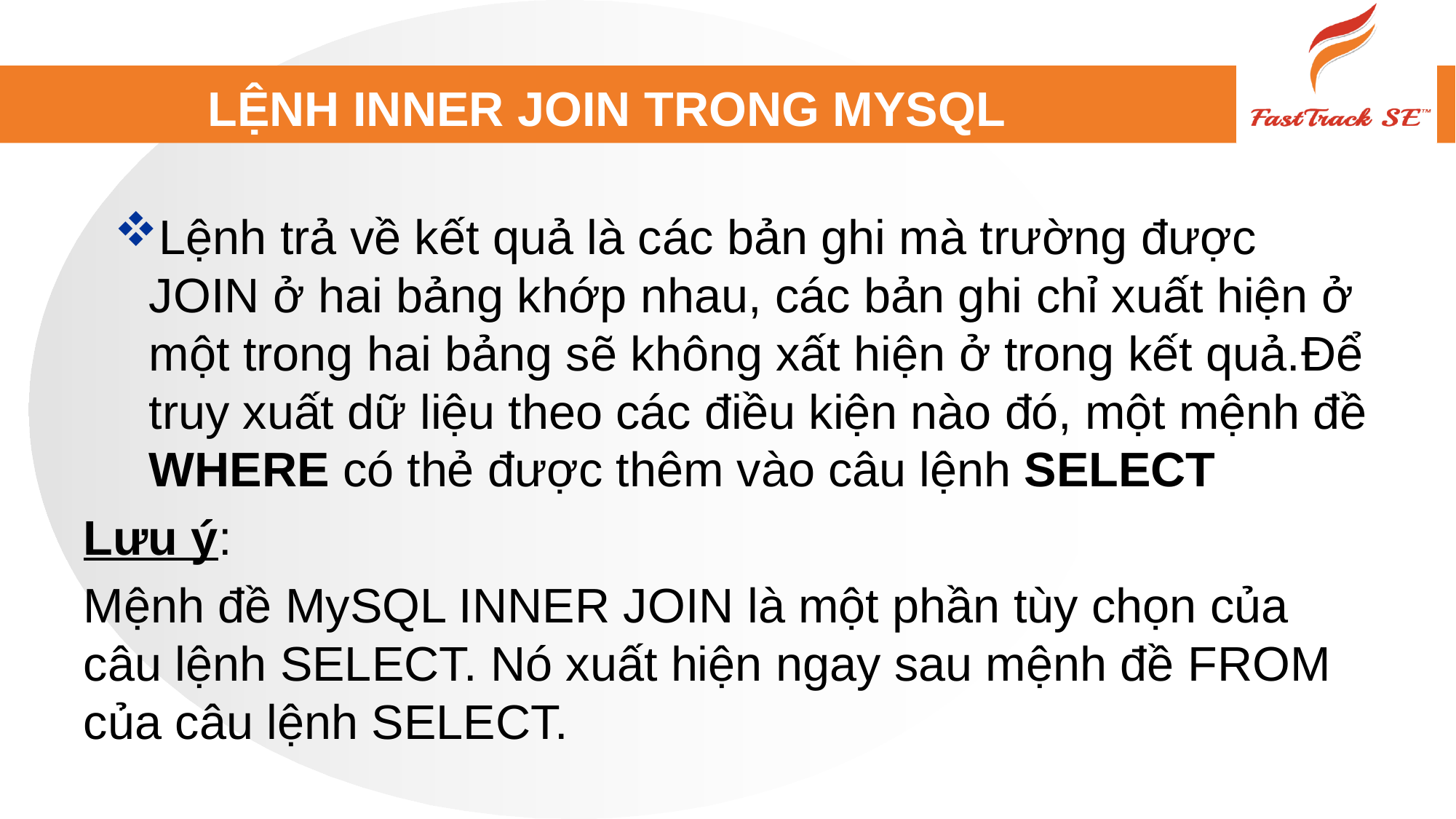

# LỆNH INNER JOIN TRONG MYSQL
Lệnh trả về kết quả là các bản ghi mà trường được JOIN ở hai bảng khớp nhau, các bản ghi chỉ xuất hiện ở một trong hai bảng sẽ không xất hiện ở trong kết quả.Để truy xuất dữ liệu theo các điều kiện nào đó, một mệnh đề WHERE có thẻ được thêm vào câu lệnh SELECT
Lưu ý:
Mệnh đề MySQL INNER JOIN là một phần tùy chọn của câu lệnh SELECT. Nó xuất hiện ngay sau mệnh đề FROM của câu lệnh SELECT.